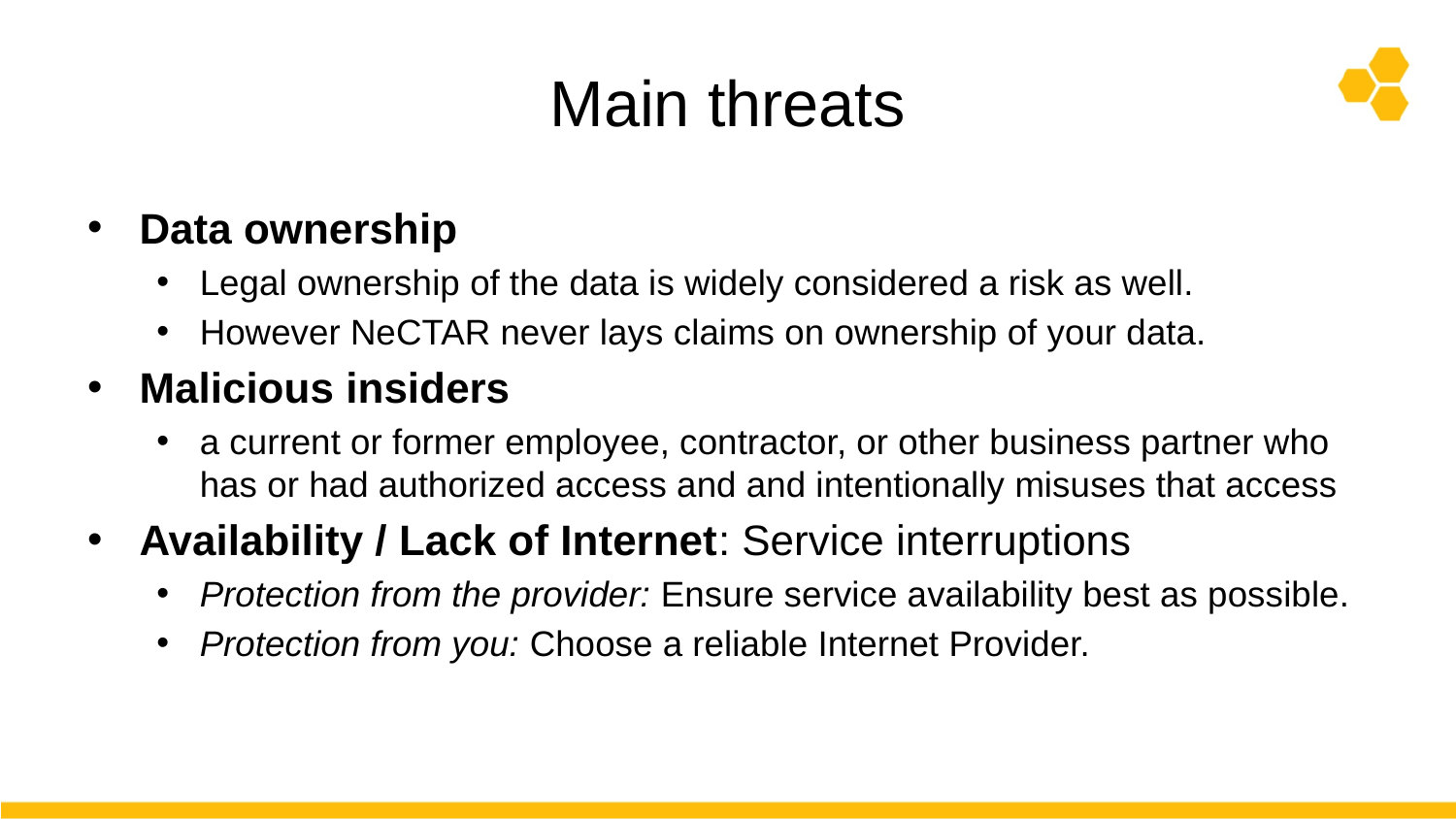

# Main threats
Data ownership
Legal ownership of the data is widely considered a risk as well.
However NeCTAR never lays claims on ownership of your data.
Malicious insiders
a current or former employee, contractor, or other business partner who has or had authorized access and and intentionally misuses that access
Availability / Lack of Internet: Service interruptions
Protection from the provider: Ensure service availability best as possible.
Protection from you: Choose a reliable Internet Provider.